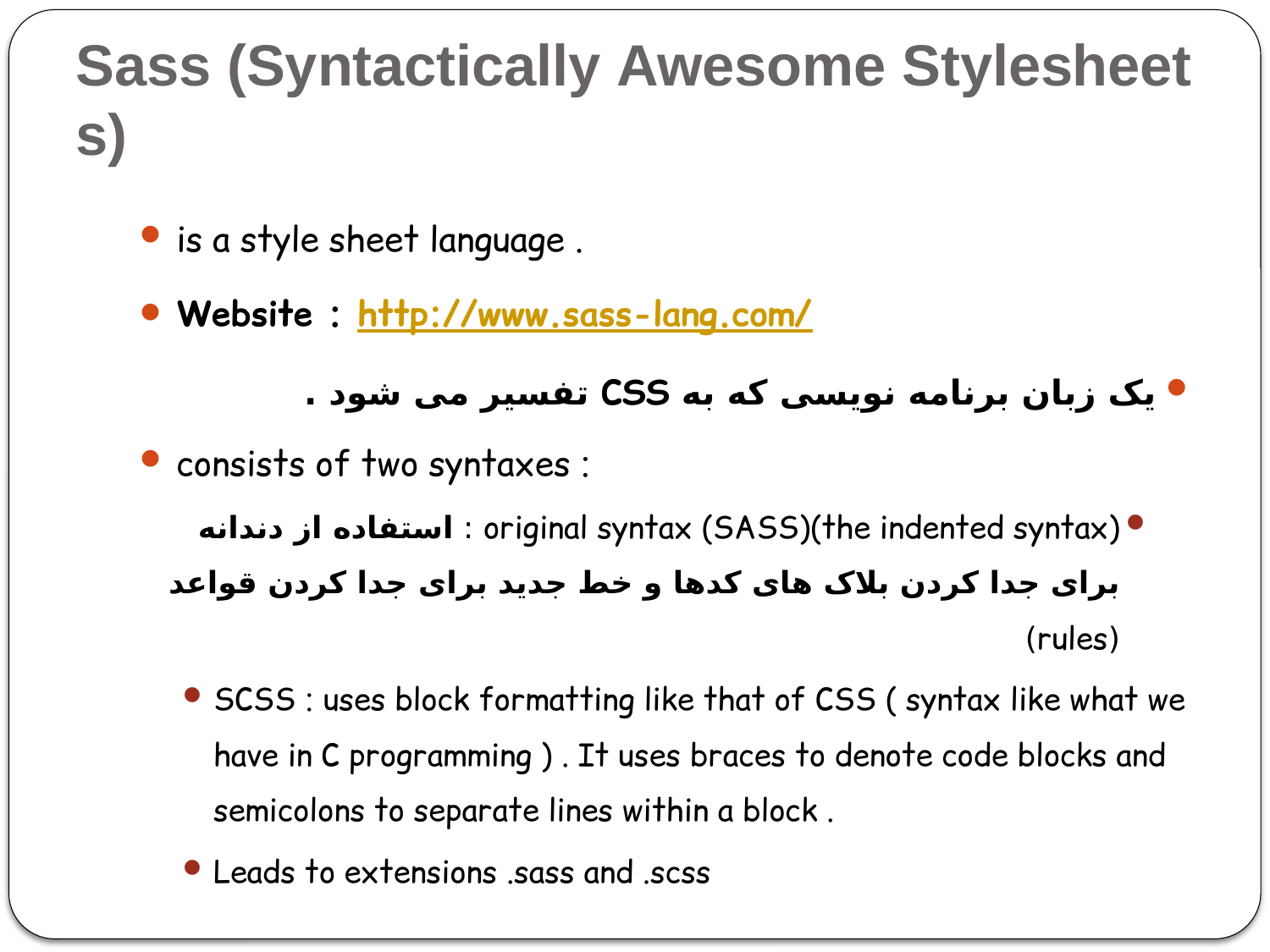

# Sass (Syntactically Awesome Stylesheets)
is a style sheet language .
Website : http://www.sass-lang.com/
یک زبان برنامه نویسی که به CSS تفسیر می شود .
consists of two syntaxes :
original syntax (SASS)(the indented syntax) : استفاده از دندانه برای جدا کردن بلاک های کدها و خط جدید برای جدا کردن قواعد (rules)
SCSS : uses block formatting like that of CSS ( syntax like what we have in C programming ) . It uses braces to denote code blocks and semicolons to separate lines within a block .
Leads to extensions .sass and .scss